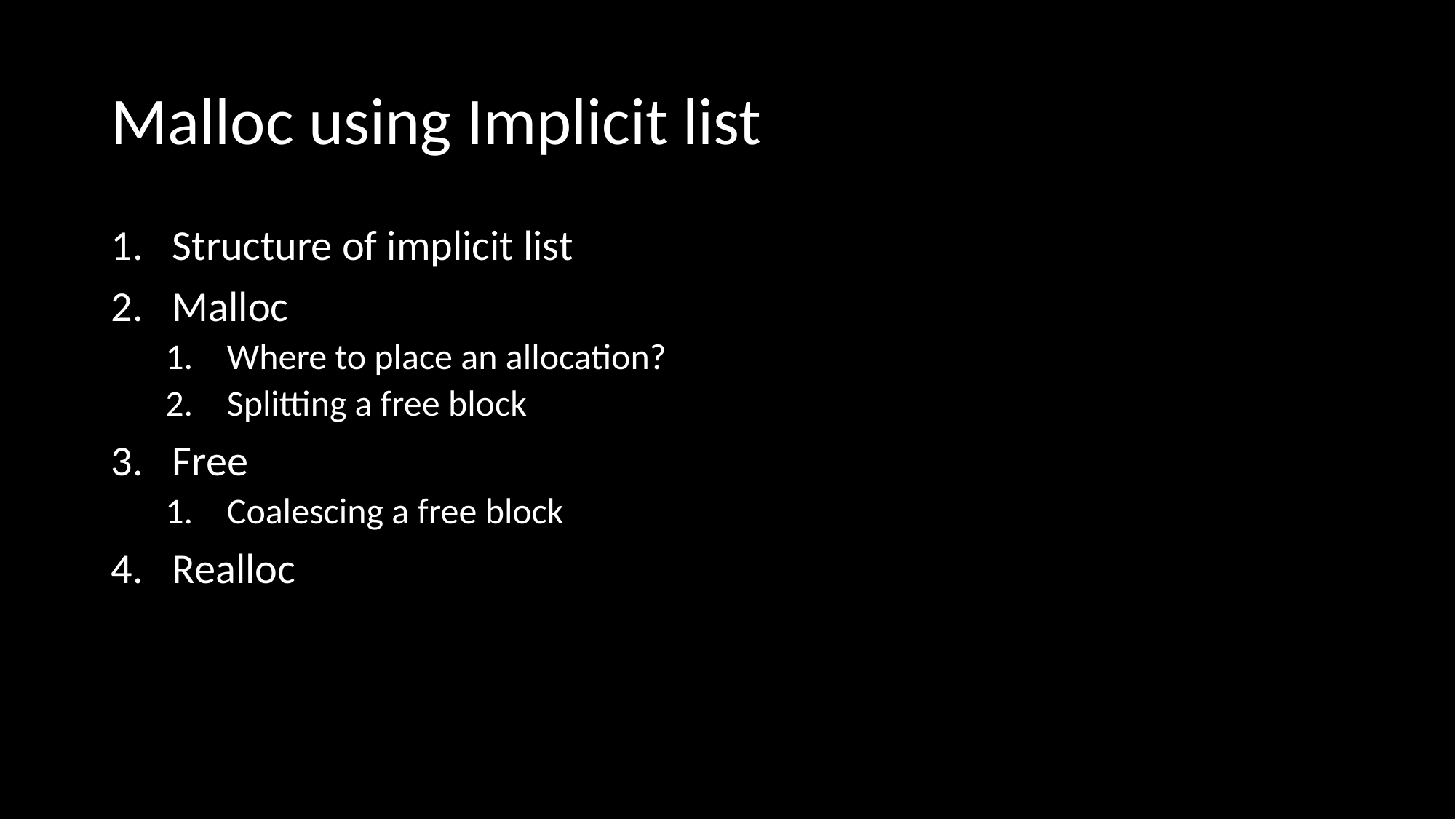

# Malloc using Implicit list
Structure of implicit list
Malloc
Where to place an allocation?
Splitting a free block
Free
Coalescing a free block
Realloc